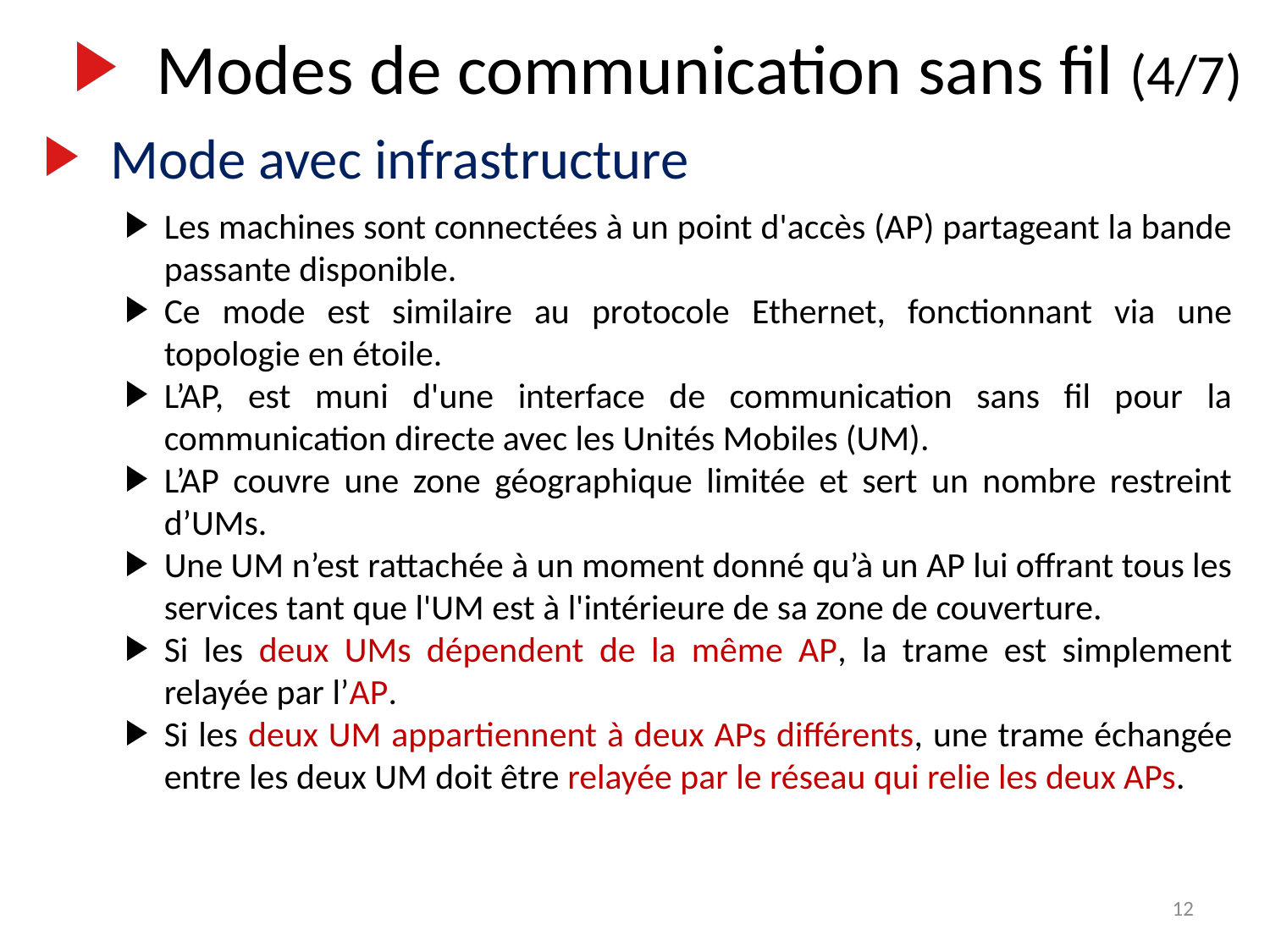

Modes de communication sans fil (4/7)
Mode avec infrastructure
Les machines sont connectées à un point d'accès (AP) partageant la bande passante disponible.
Ce mode est similaire au protocole Ethernet, fonctionnant via une topologie en étoile.
L’AP, est muni d'une interface de communication sans fil pour la communication directe avec les Unités Mobiles (UM).
L’AP couvre une zone géographique limitée et sert un nombre restreint d’UMs.
Une UM n’est rattachée à un moment donné qu’à un AP lui offrant tous les services tant que l'UM est à l'intérieure de sa zone de couverture.
Si les deux UMs dépendent de la même AP, la trame est simplement relayée par l’AP.
Si les deux UM appartiennent à deux APs différents, une trame échangée entre les deux UM doit être relayée par le réseau qui relie les deux APs.
12